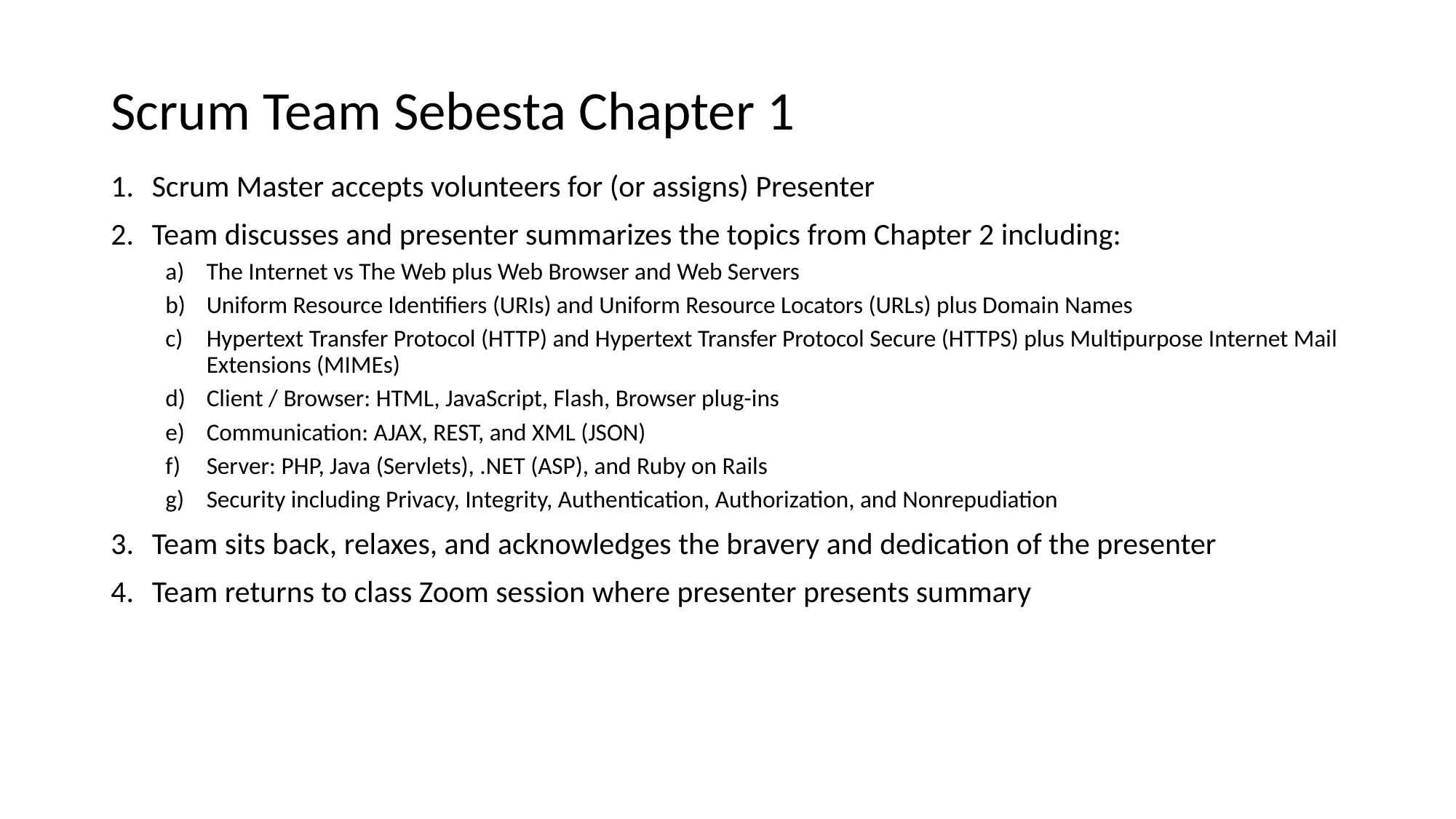

# Scrum Team Sebesta Chapter 1
Scrum Master accepts volunteers for (or assigns) Presenter
Team discusses and presenter summarizes the topics from Chapter 2 including:
The Internet vs The Web plus Web Browser and Web Servers
Uniform Resource Identifiers (URIs) and Uniform Resource Locators (URLs) plus Domain Names
Hypertext Transfer Protocol (HTTP) and Hypertext Transfer Protocol Secure (HTTPS) plus Multipurpose Internet Mail Extensions (MIMEs)
Client / Browser: HTML, JavaScript, Flash, Browser plug-ins
Communication: AJAX, REST, and XML (JSON)
Server: PHP, Java (Servlets), .NET (ASP), and Ruby on Rails
Security including Privacy, Integrity, Authentication, Authorization, and Nonrepudiation
Team sits back, relaxes, and acknowledges the bravery and dedication of the presenter
Team returns to class Zoom session where presenter presents summary